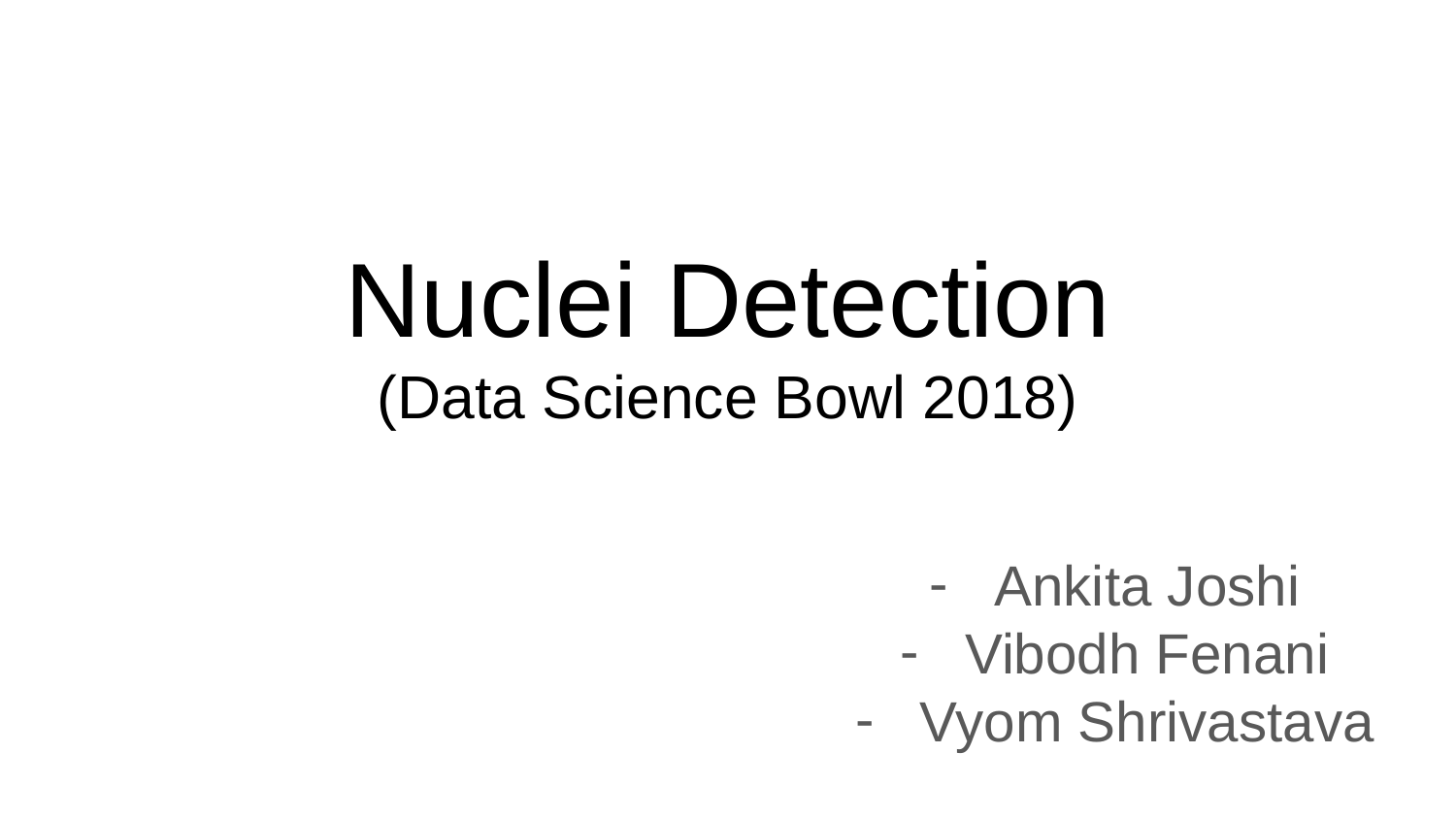

# Nuclei Detection
(Data Science Bowl 2018)
Ankita Joshi
Vibodh Fenani
Vyom Shrivastava